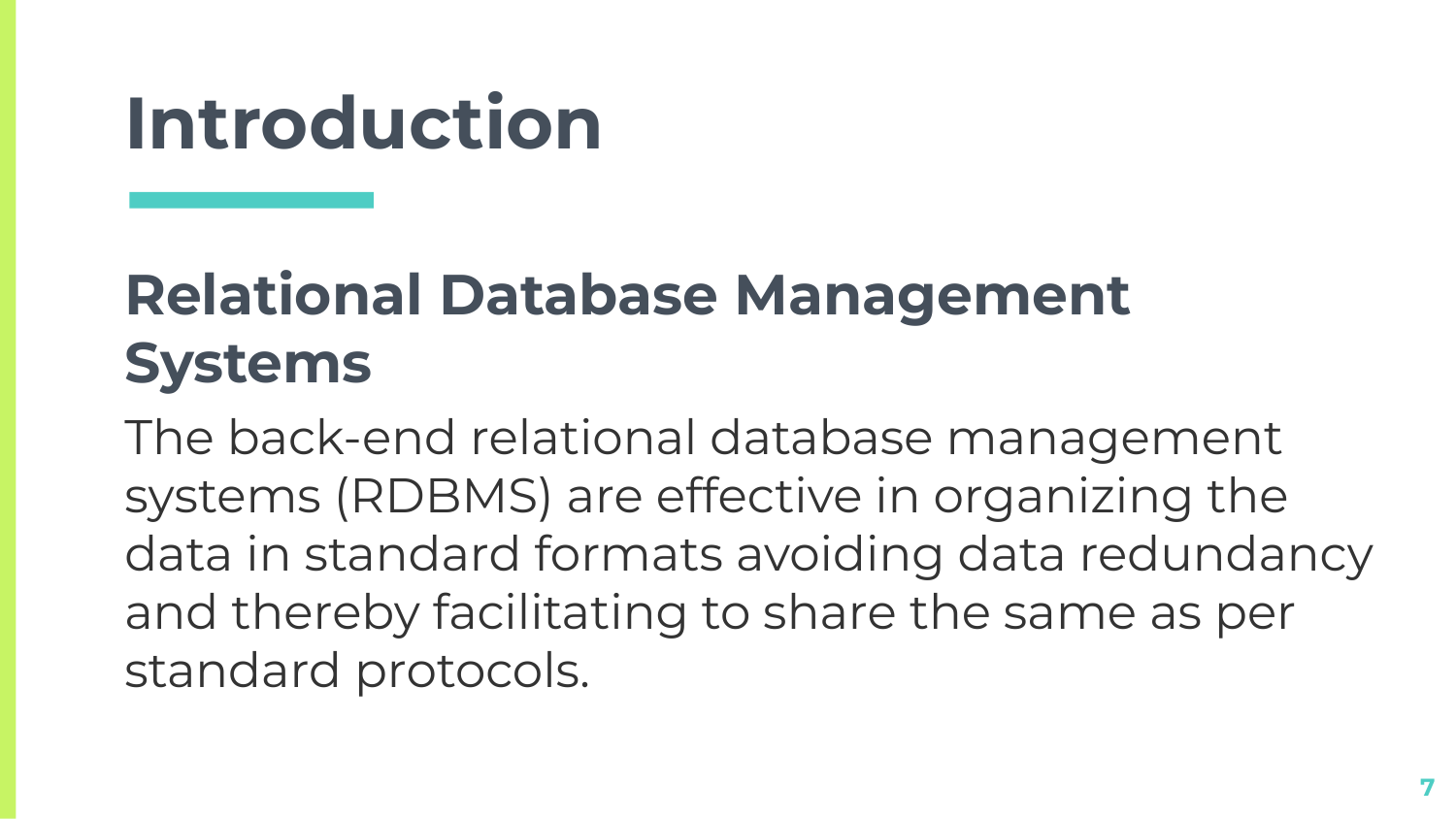

# Introduction
Relational Database Management Systems
The back-end relational database management systems (RDBMS) are effective in organizing the data in standard formats avoiding data redundancy and thereby facilitating to share the same as per standard protocols.
7